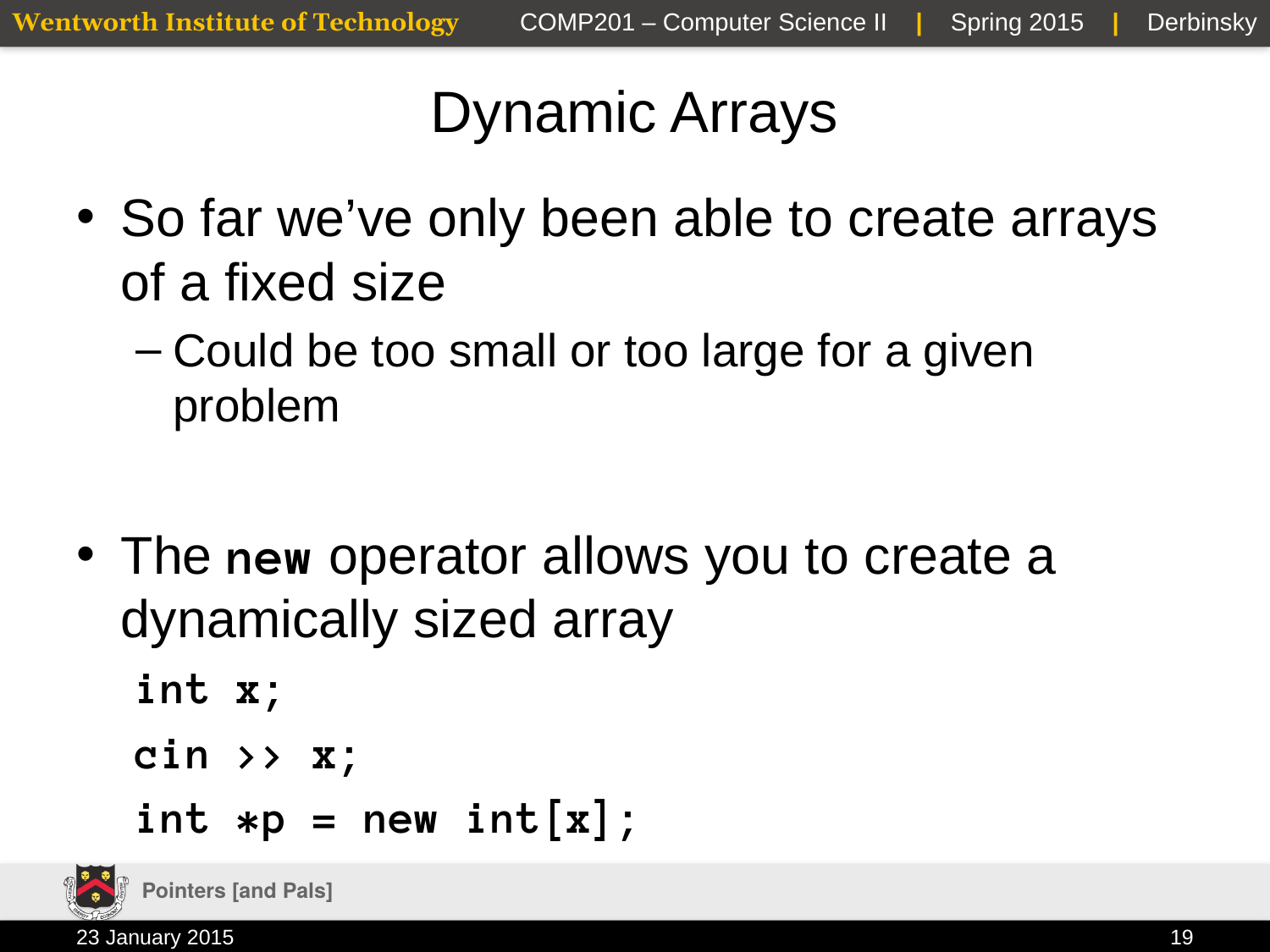

# Dynamic Arrays
So far we’ve only been able to create arrays of a fixed size
Could be too small or too large for a given problem

The new operator allows you to create a dynamically sized array
int x;
cin >> x;
int *p = new int[x];
Pointers [and Pals]
23 January 2015
19